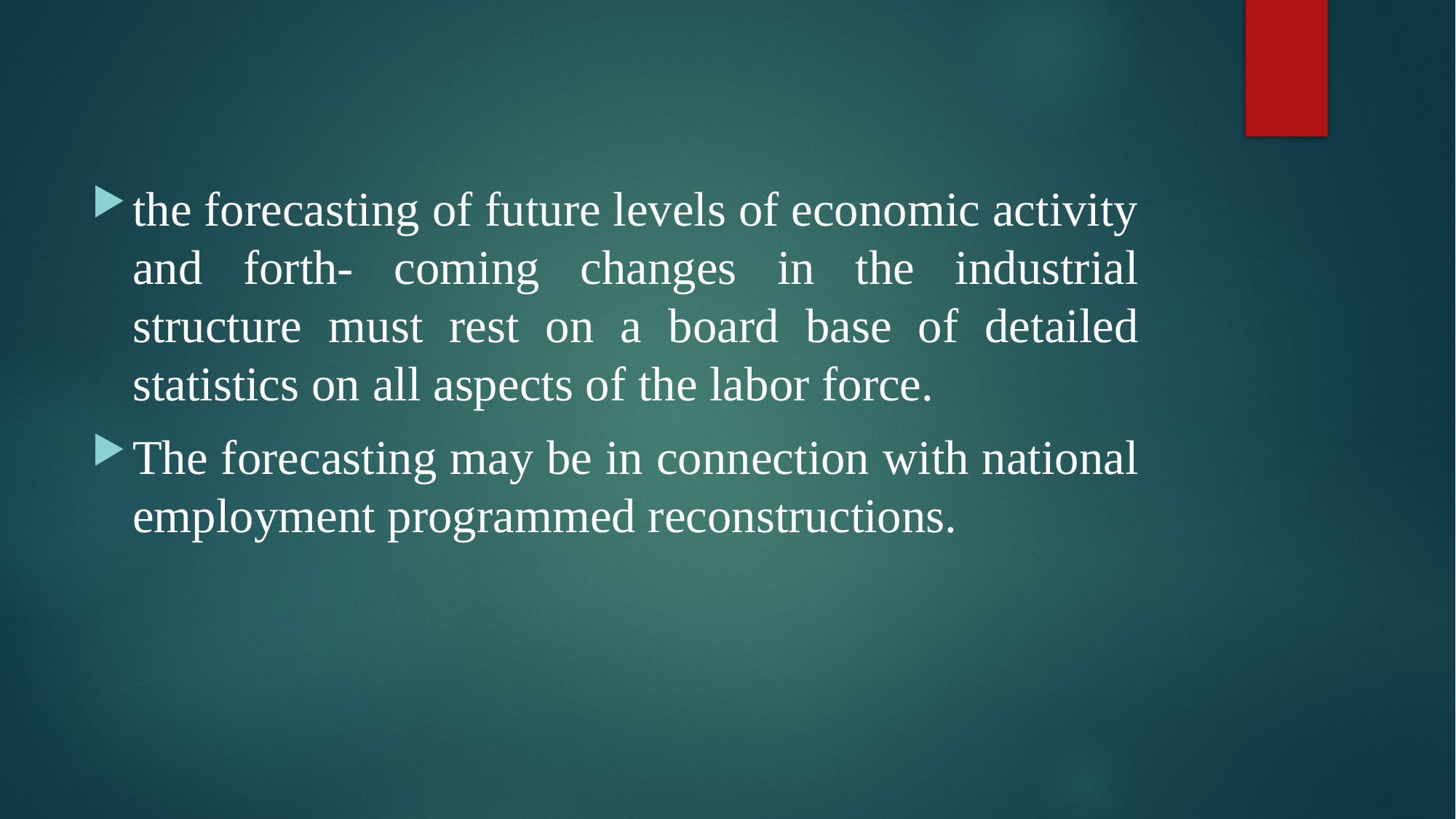

the forecasting of future levels of economic activity and forth- coming changes in the industrial structure must rest on a board base of detailed statistics on all aspects of the labor force.
The forecasting may be in connection with national employment programmed reconstructions.